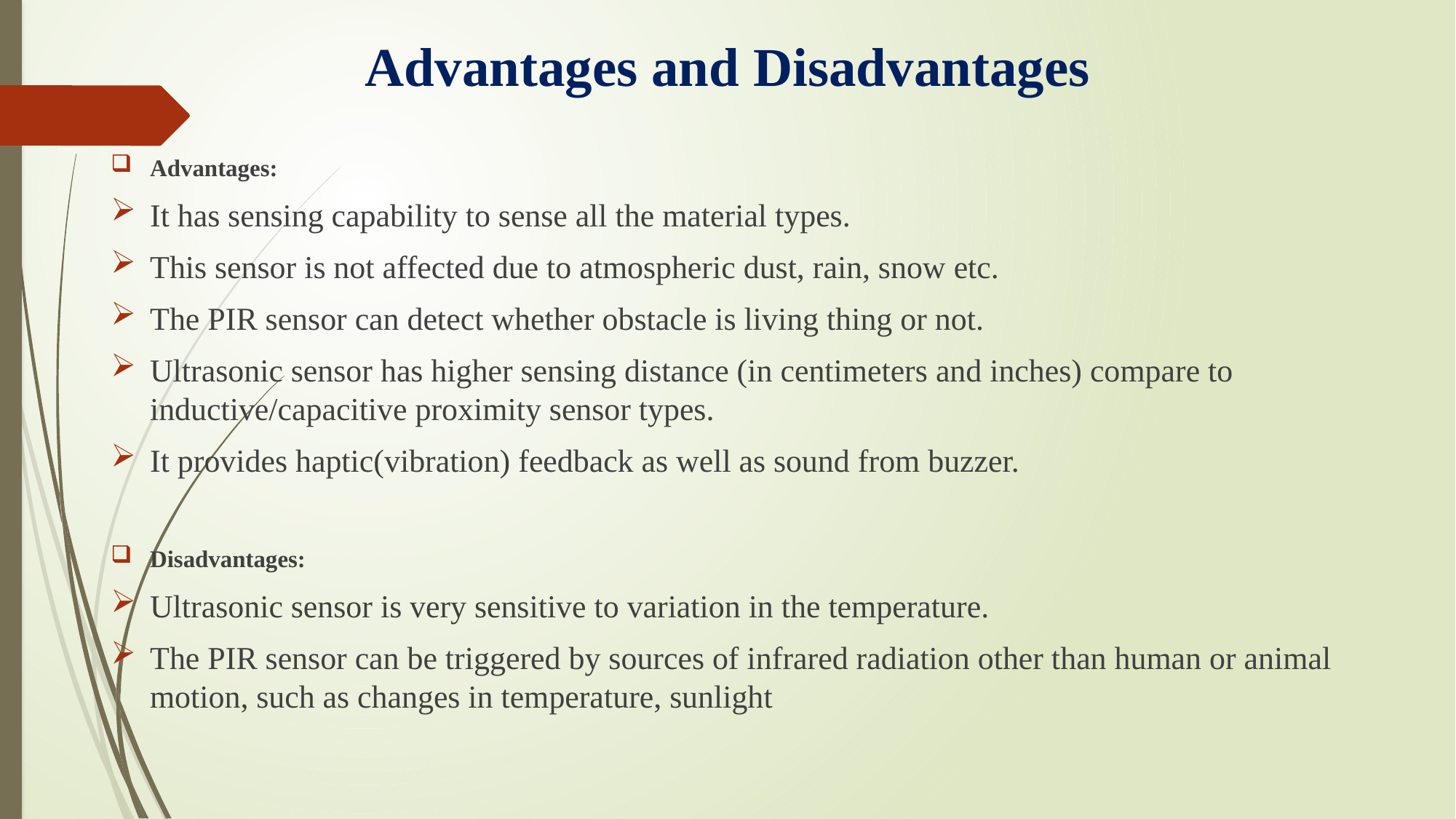

# Advantages and Disadvantages
Advantages:
It has sensing capability to sense all the material types.
This sensor is not affected due to atmospheric dust, rain, snow etc.
The PIR sensor can detect whether obstacle is living thing or not.
Ultrasonic sensor has higher sensing distance (in centimeters and inches) compare to inductive/capacitive proximity sensor types.
It provides haptic(vibration) feedback as well as sound from buzzer.

Disadvantages:
Ultrasonic sensor is very sensitive to variation in the temperature.
The PIR sensor can be triggered by sources of infrared radiation other than human or animal motion, such as changes in temperature, sunlight